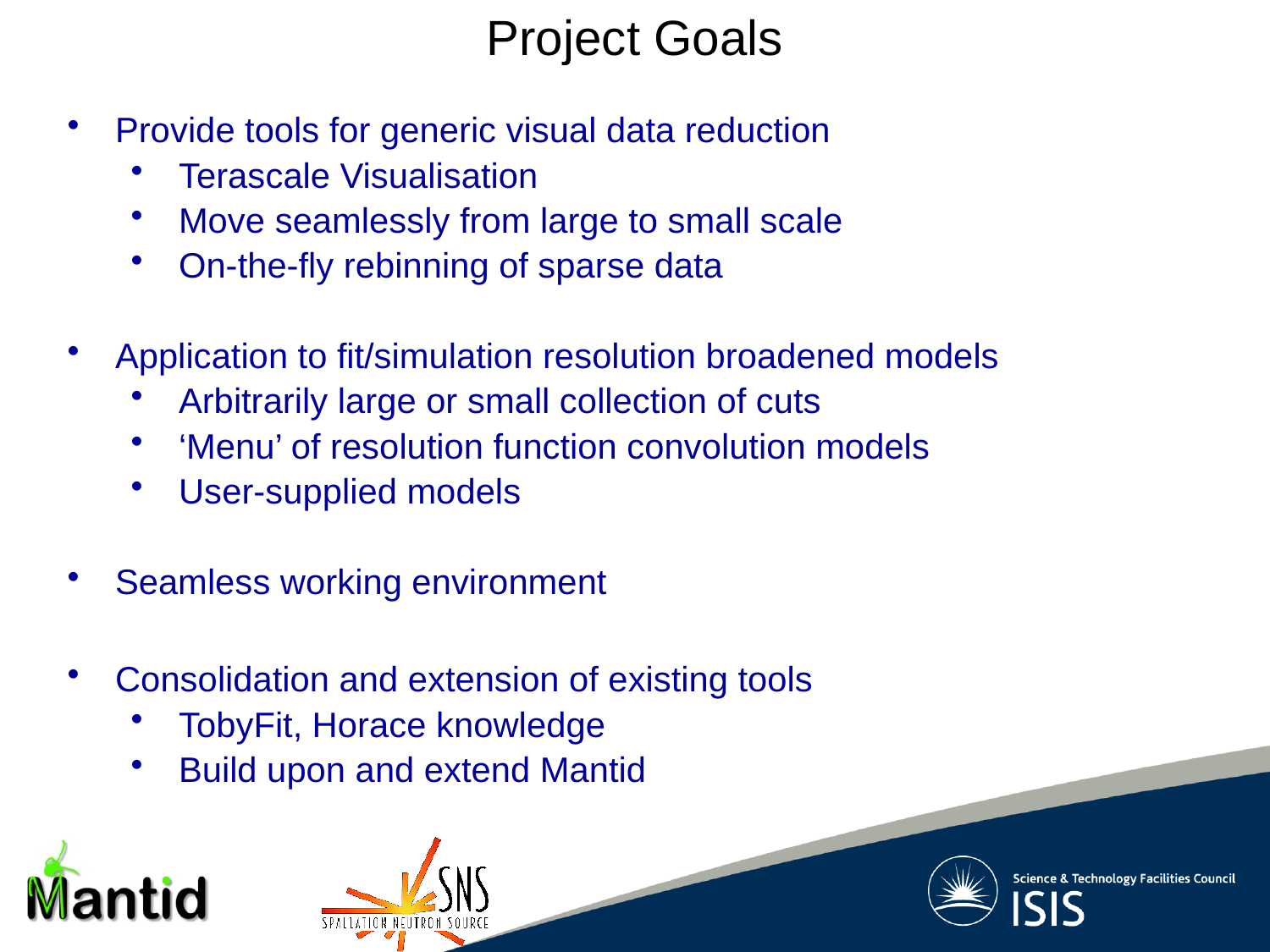

Project Goals
Provide tools for generic visual data reduction
Terascale Visualisation
Move seamlessly from large to small scale
On-the-fly rebinning of sparse data

Application to fit/simulation resolution broadened models
Arbitrarily large or small collection of cuts
‘Menu’ of resolution function convolution models
User-supplied models

Seamless working environment

Consolidation and extension of existing tools
TobyFit, Horace knowledge
Build upon and extend Mantid